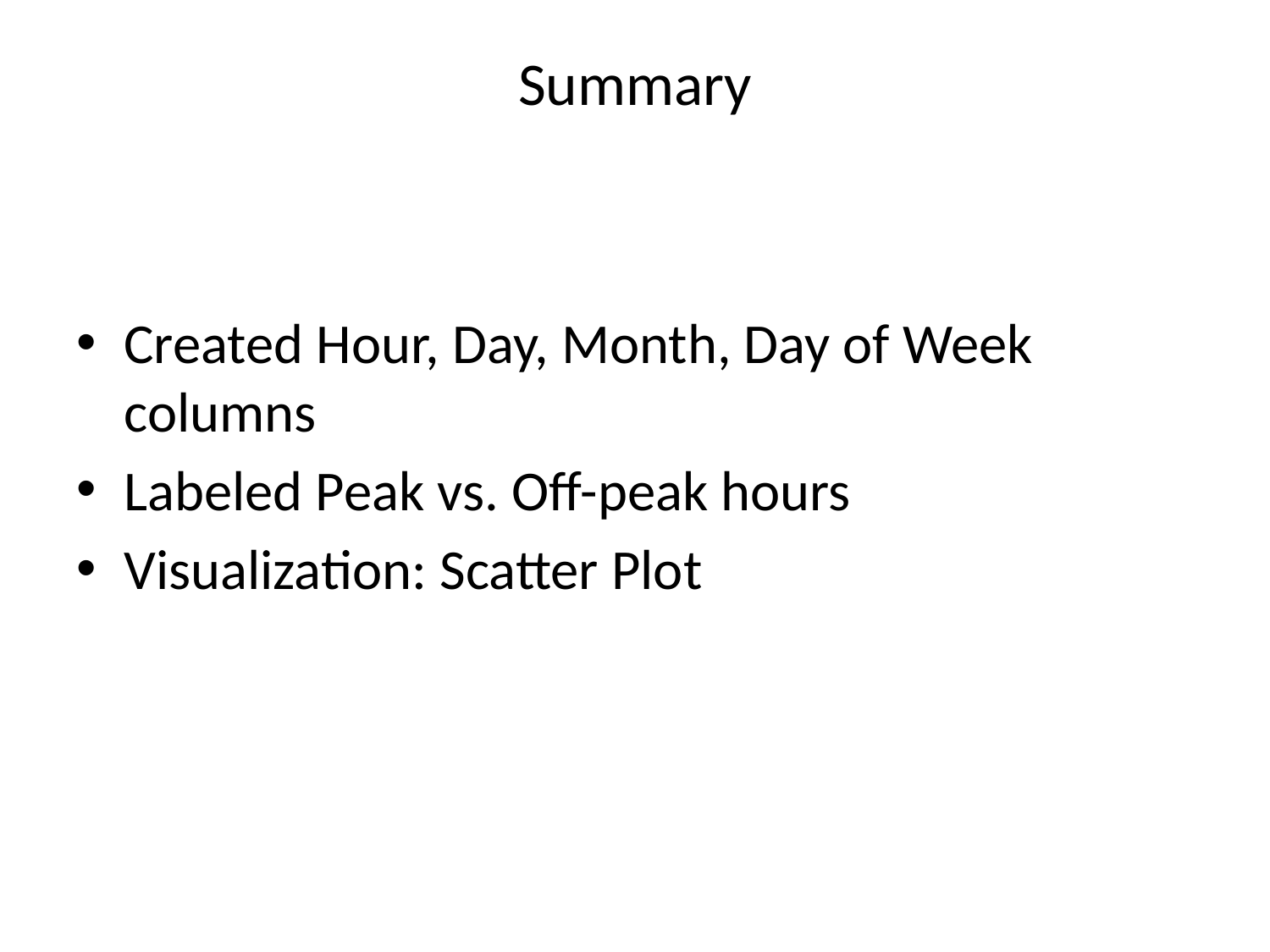

# Summary

Created Hour, Day, Month, Day of Week columns
Labeled Peak vs. Off-peak hours
Visualization: Scatter Plot